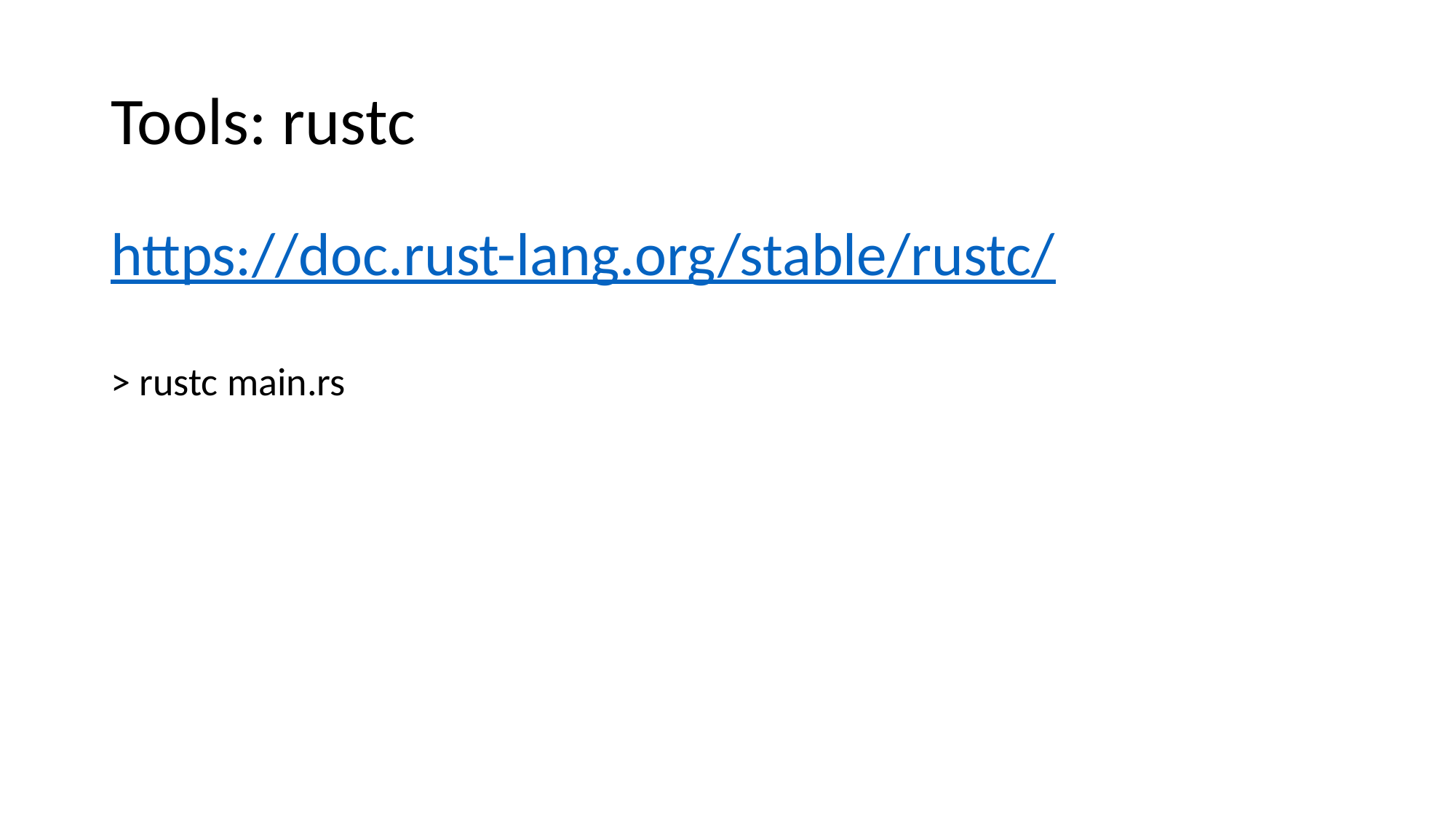

# Tools: rustc
https://doc.rust-lang.org/stable/rustc/

> rustc main.rs